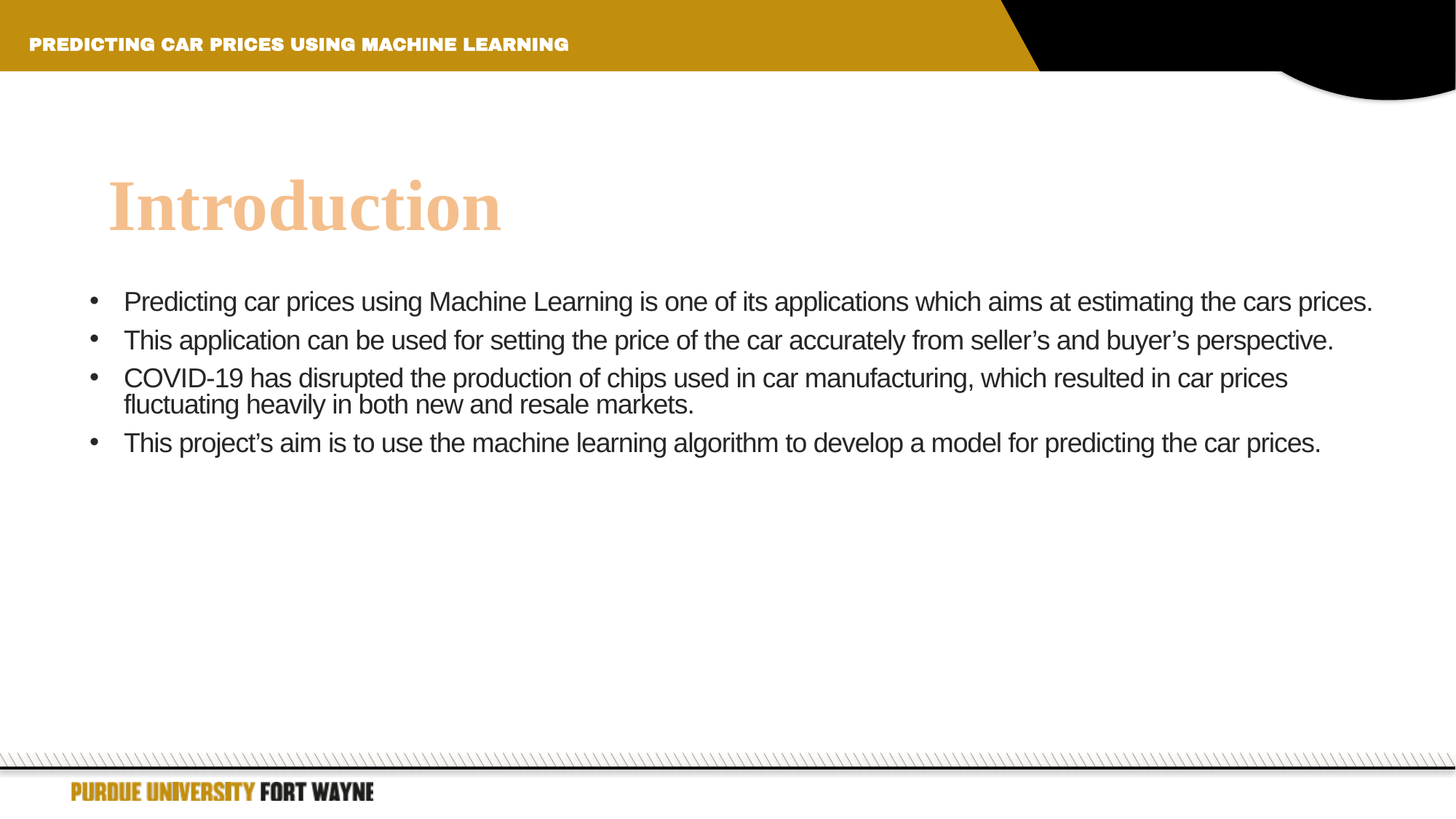

PREDICTING CAR PRICES USING MACHINE LEARNING
# Introduction
Predicting car prices using Machine Learning is one of its applications which aims at estimating the cars prices.
This application can be used for setting the price of the car accurately from seller’s and buyer’s perspective.
COVID-19 has disrupted the production of chips used in car manufacturing, which resulted in car prices fluctuating heavily in both new and resale markets.
This project’s aim is to use the machine learning algorithm to develop a model for predicting the car prices.